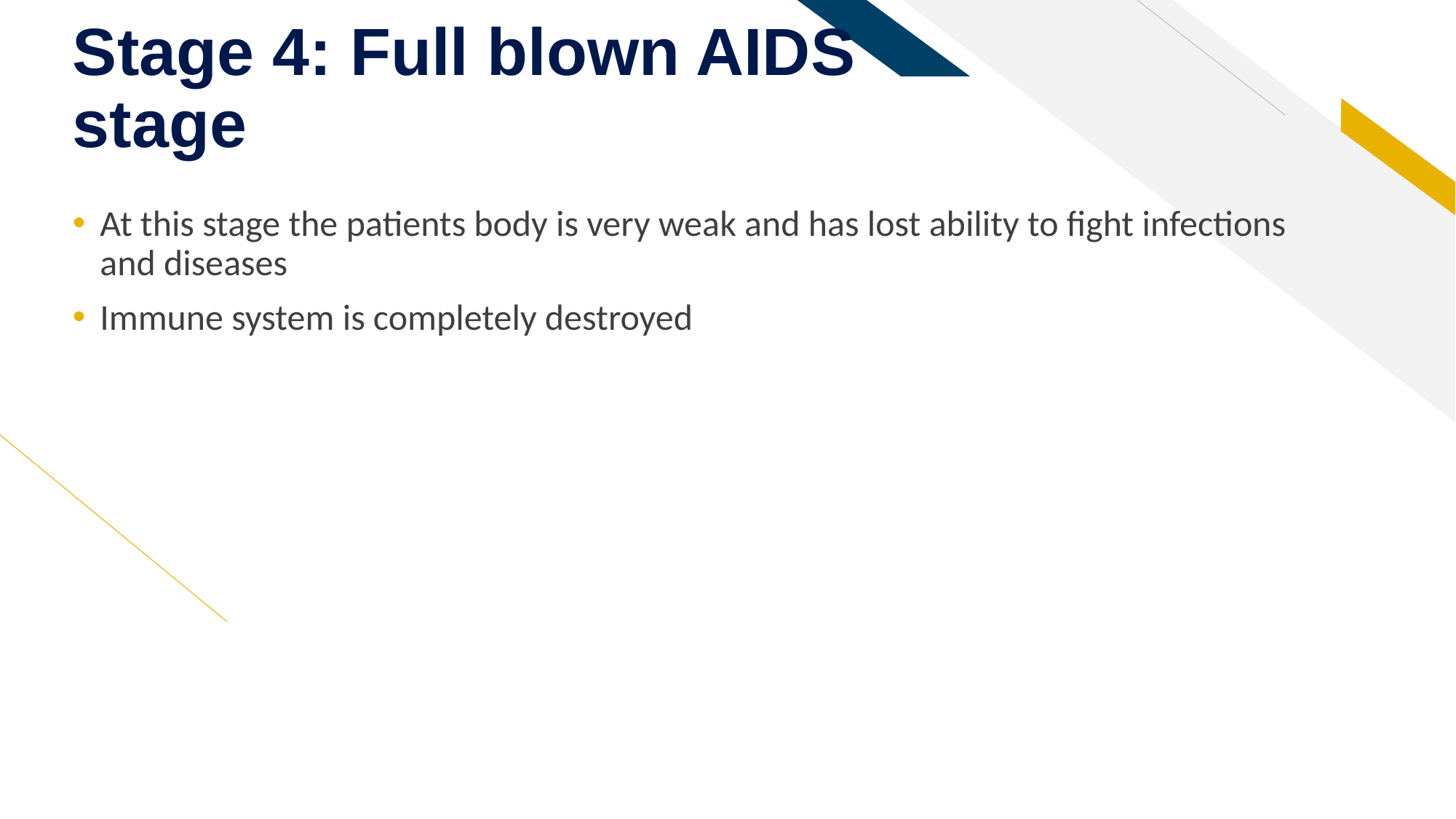

# Stage 4: Full blown AIDS stage
At this stage the patients body is very weak and has lost ability to fight infections and diseases
Immune system is completely destroyed